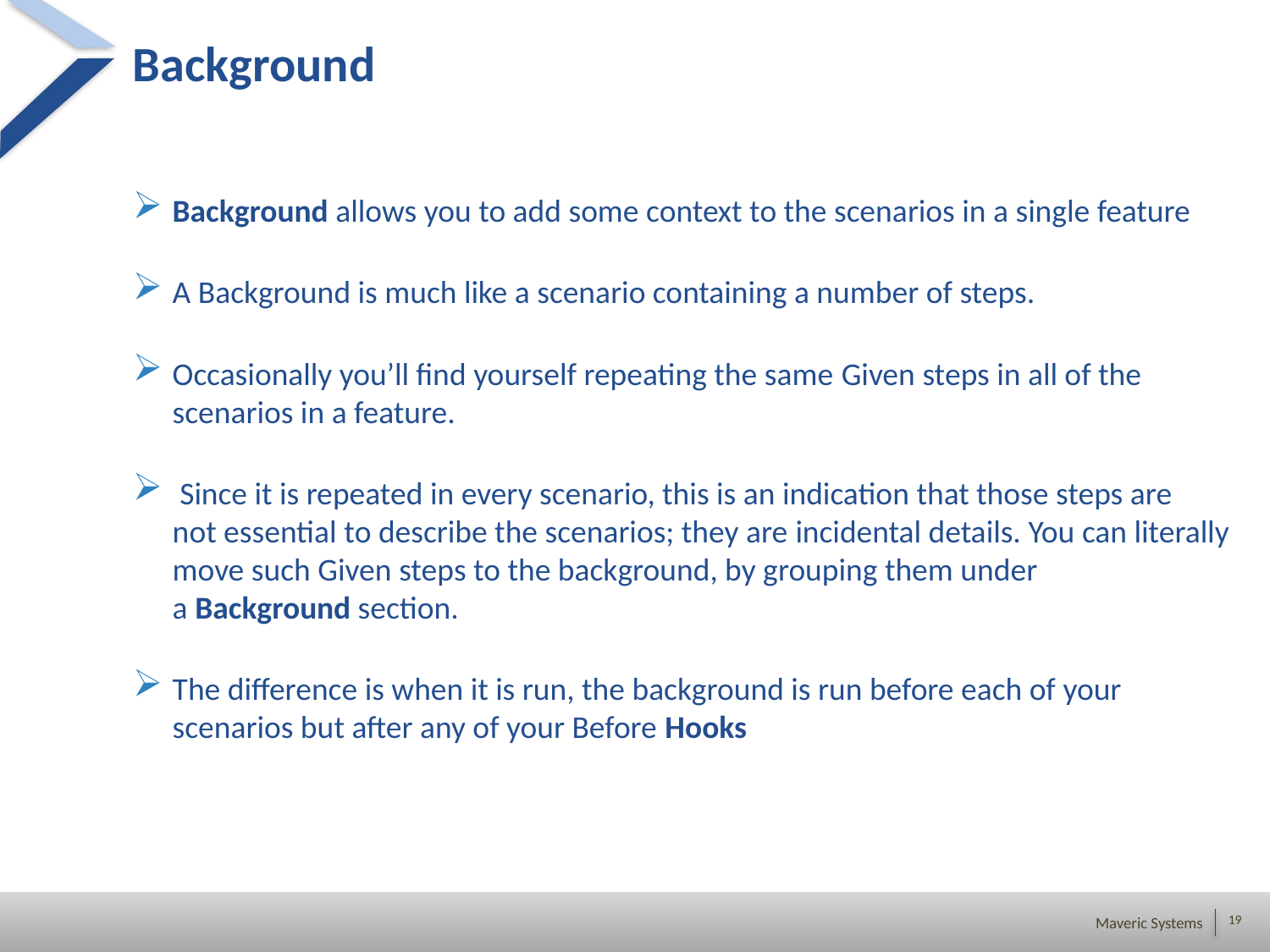

# Background
Background allows you to add some context to the scenarios in a single feature

A Background is much like a scenario containing a number of steps.

Occasionally you’ll find yourself repeating the same Given steps in all of the scenarios in a feature.

 Since it is repeated in every scenario, this is an indication that those steps are not essential to describe the scenarios; they are incidental details. You can literally move such Given steps to the background, by grouping them under a Background section.

The difference is when it is run, the background is run before each of your scenarios but after any of your Before Hooks